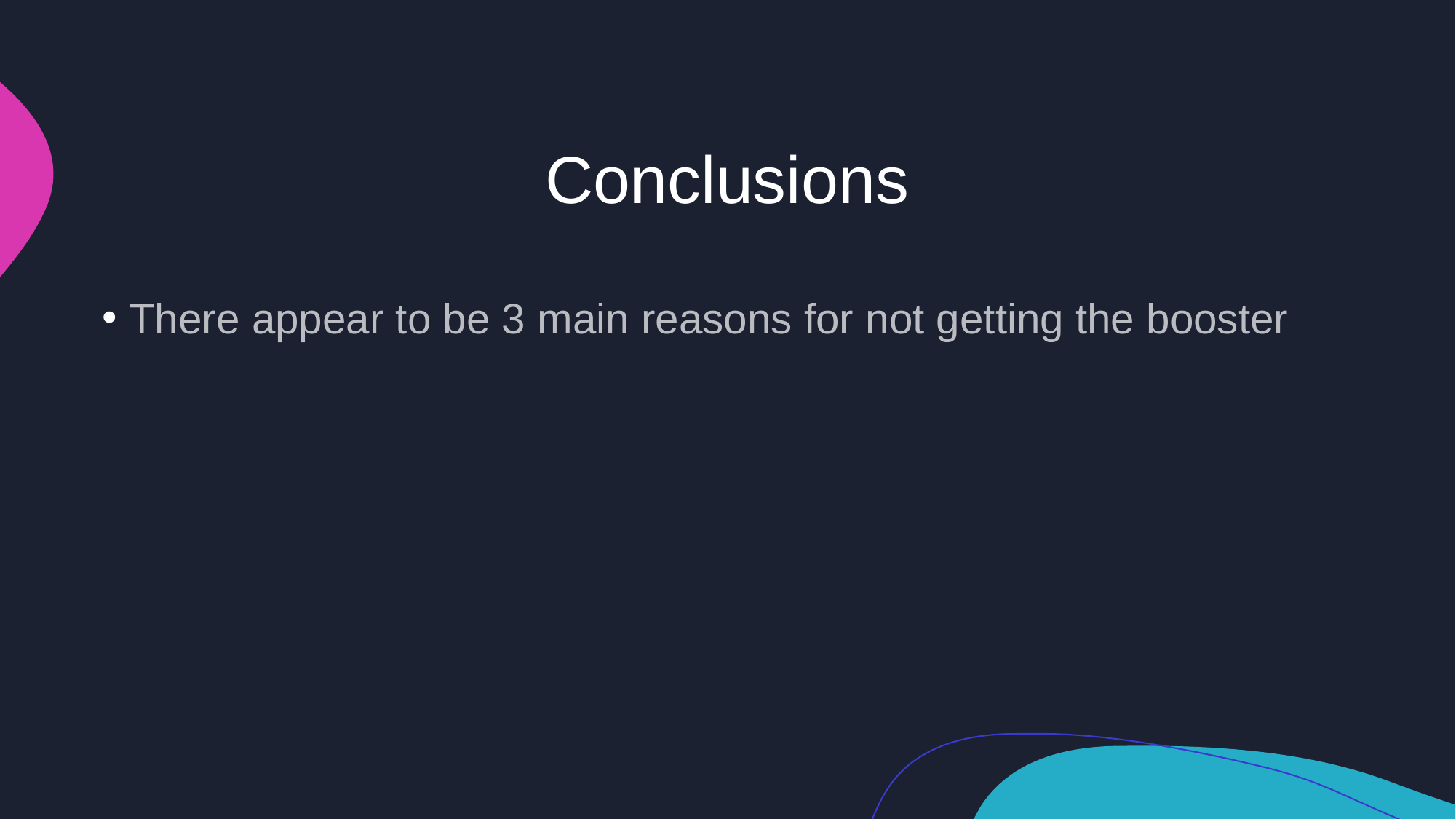

# Conclusions
There appear to be 3 main reasons for not getting the booster